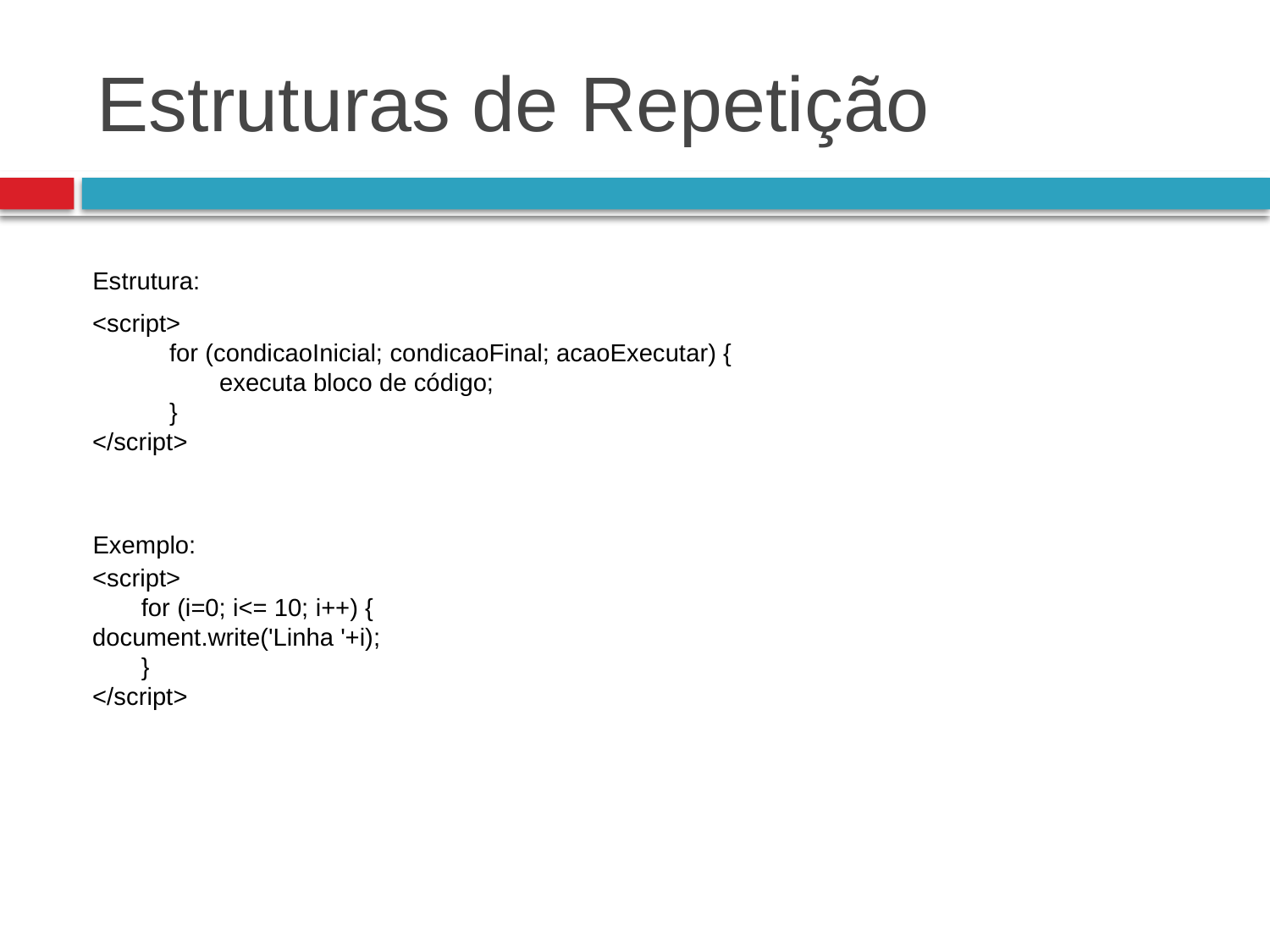

# Estruturas de Repetição
Estrutura:
<script>
           for (condicaoInicial; condicaoFinal; acaoExecutar) {
	executa bloco de código;
           }
</script>
Exemplo:
<script>
       for (i=0; i<= 10; i++) {	document.write('Linha '+i);
       }
</script>